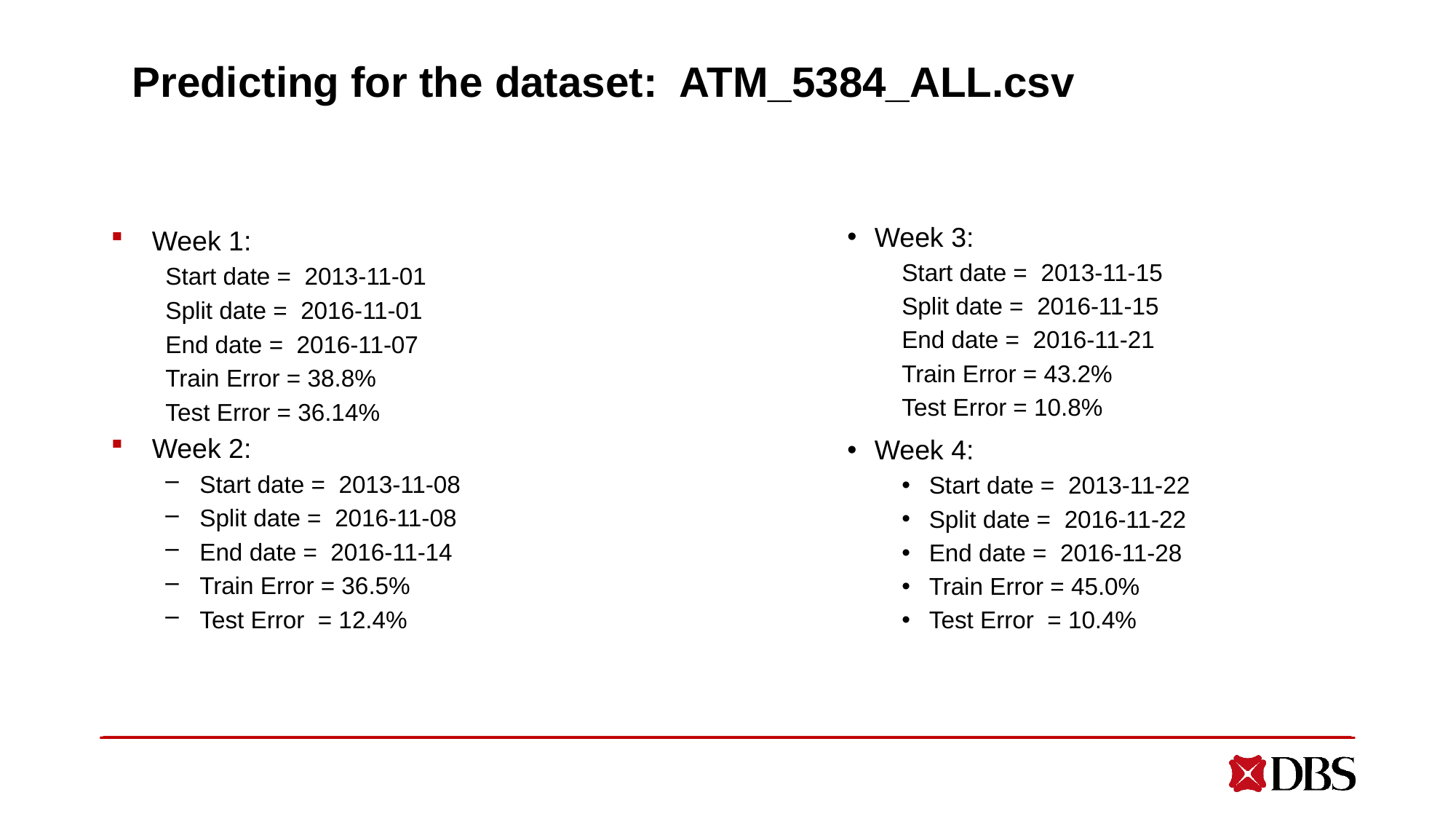

# Predicting for the dataset:  ATM_5384_ALL.csv
Week 1:
Start date =  2013-11-01
Split date =  2016-11-01
End date =  2016-11-07
Train Error = 38.8%
Test Error = 36.14%
Week 2:
Start date =  2013-11-08
Split date =  2016-11-08
End date =  2016-11-14
Train Error = 36.5%
Test Error  = 12.4%
Week 3:
Start date =  2013-11-15
Split date =  2016-11-15
End date =  2016-11-21
Train Error = 43.2%
Test Error = 10.8%
Week 4:
Start date =  2013-11-22
Split date =  2016-11-22
End date =  2016-11-28
Train Error = 45.0%
Test Error  = 10.4%